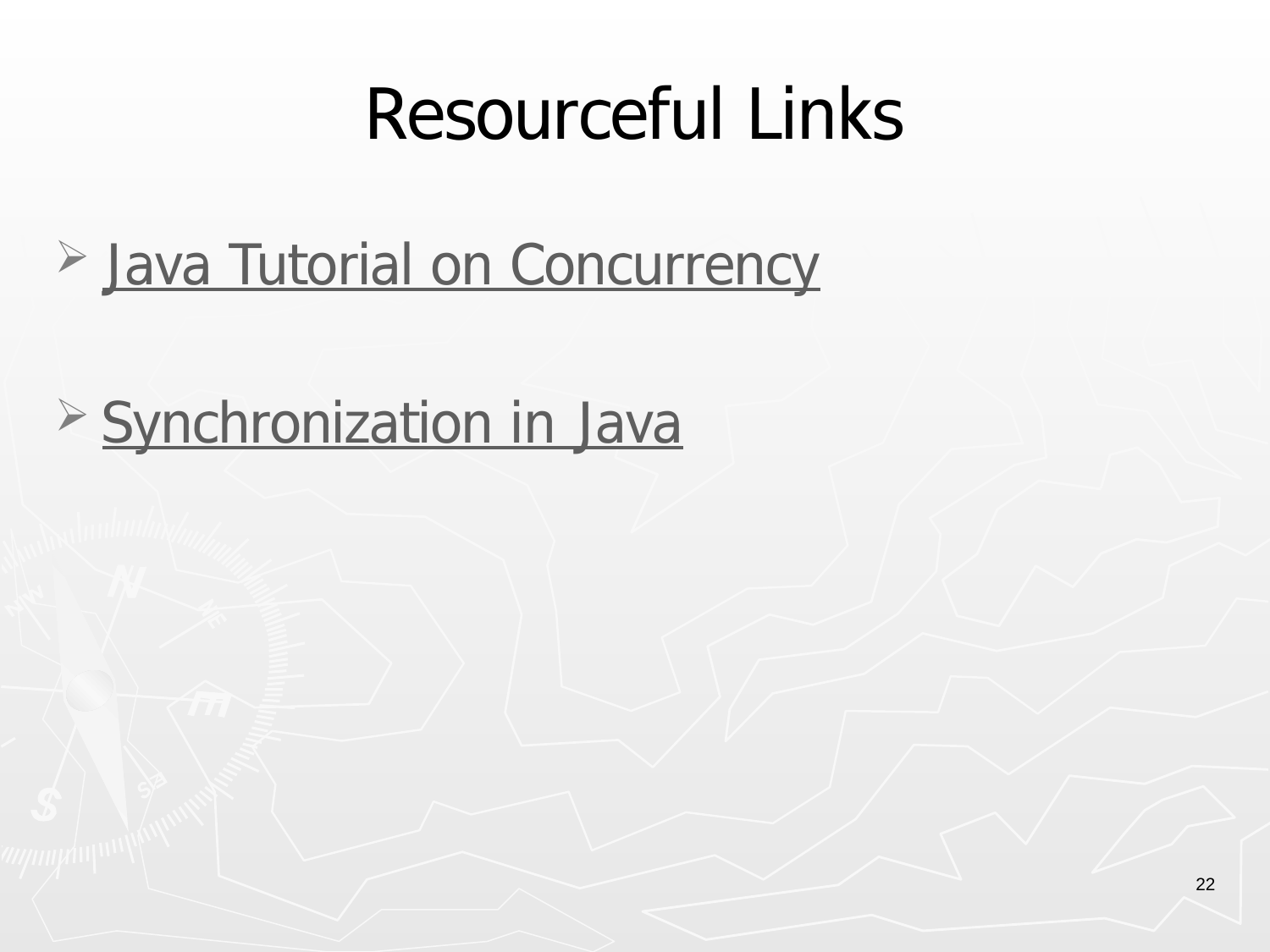

# Resourceful Links
Java Tutorial on Concurrency

Synchronization in Java
22